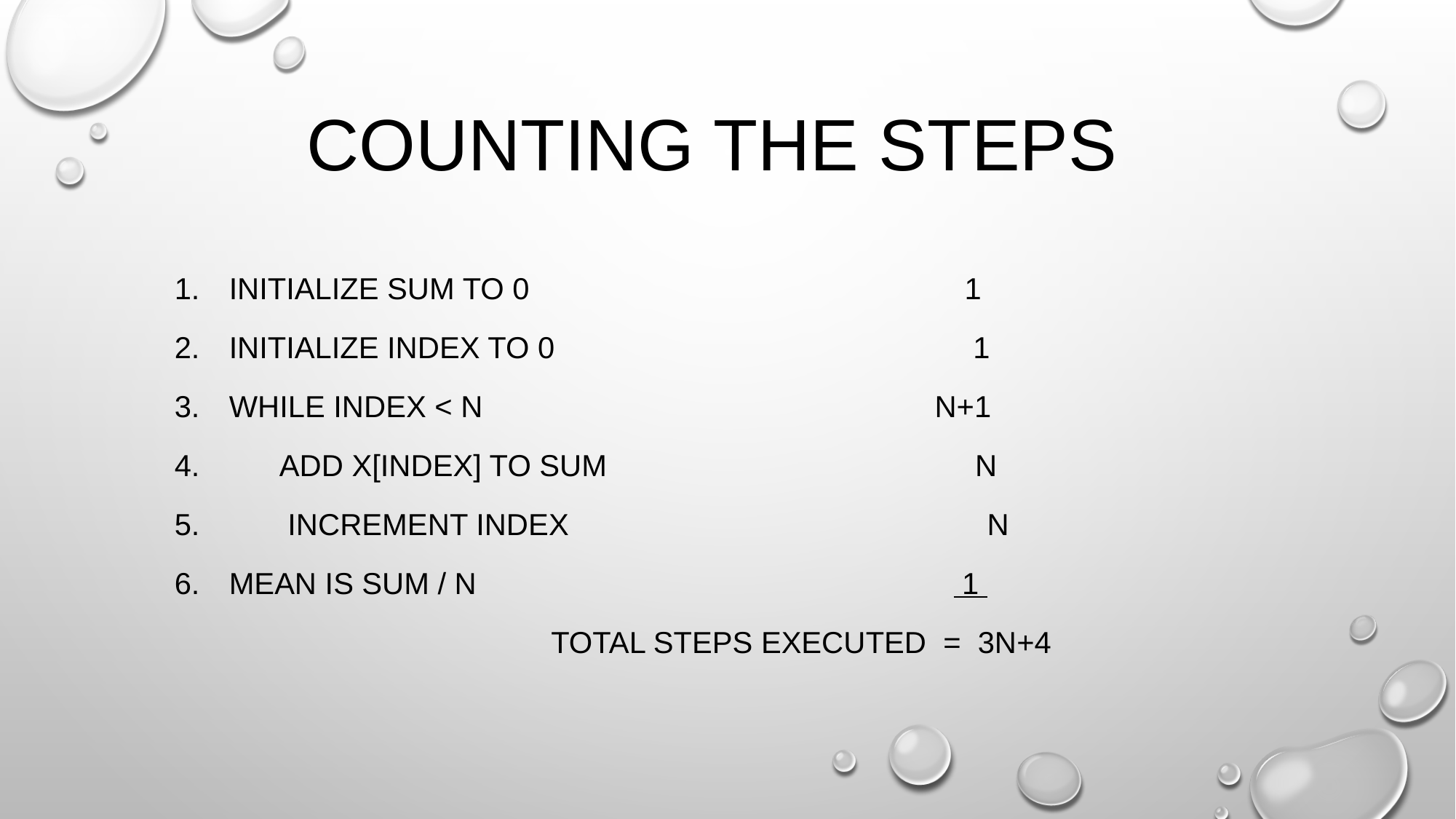

# Counting the steps
initialize sum to 0                                                    1
initialize index to 0                                                  1
while index < n                                                      n+1
      add x[index] to sum                                            n
       Increment index                                                  n
Mean is sum / n                                                          1
                                             total steps executed  =  3n+4